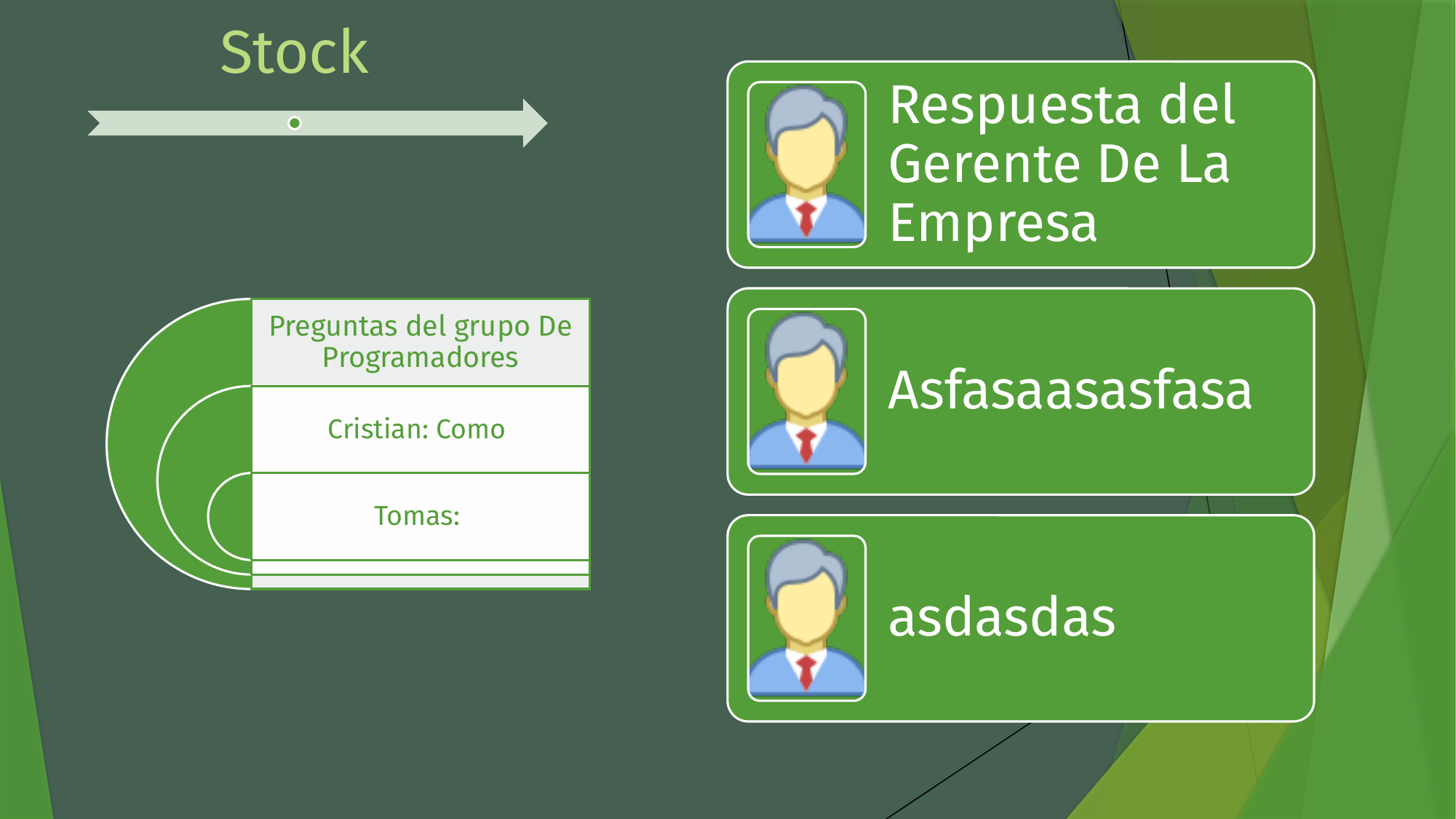

Stock
Respuesta del Gerente De La Empresa
Asfasaasasfasa
asdasdas
Preguntas del grupo De Programadores
Cristian: Como
Tomas: